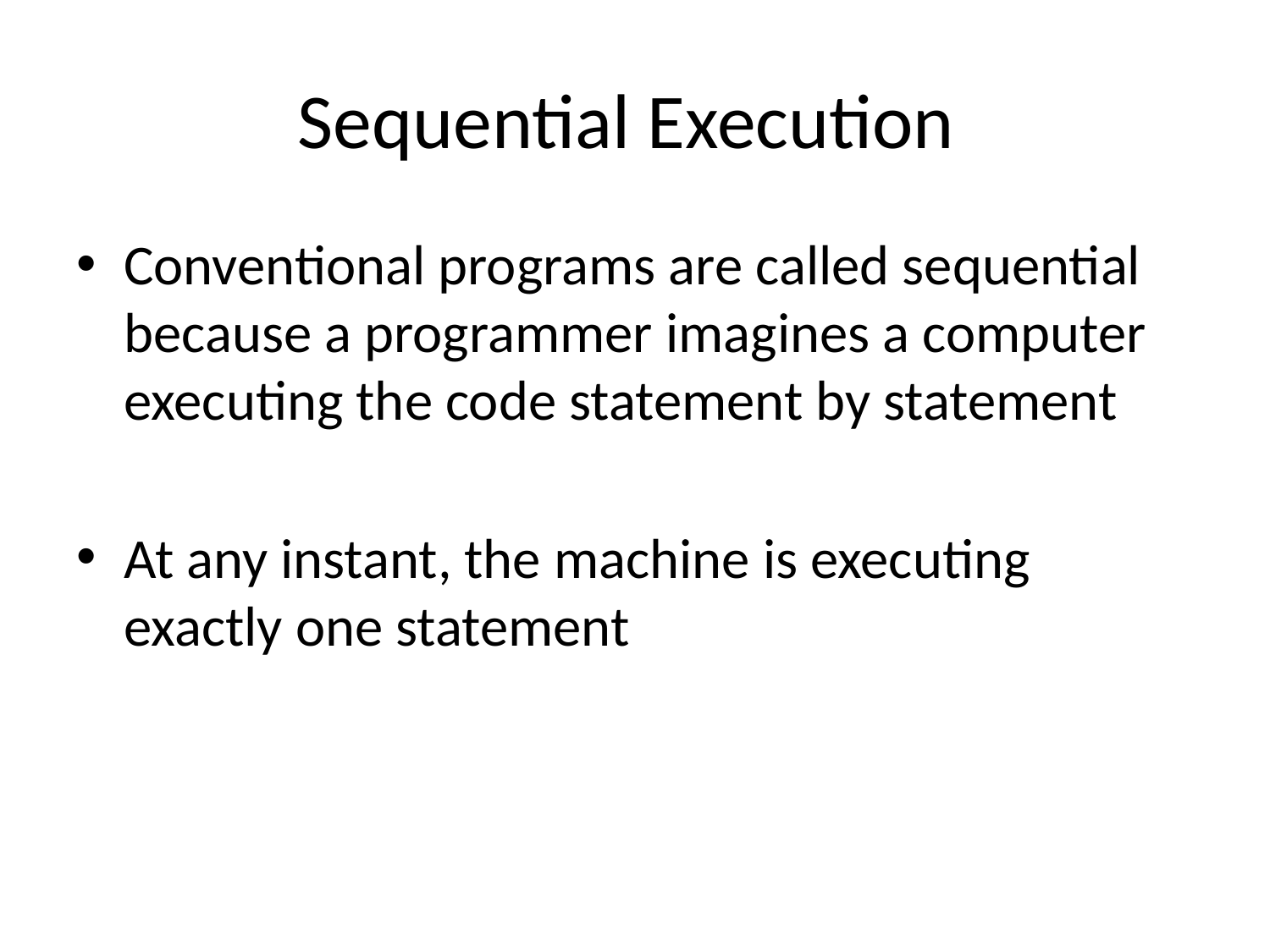

# Sequential Execution
Conventional programs are called sequential because a programmer imagines a computer executing the code statement by statement

At any instant, the machine is executing exactly one statement